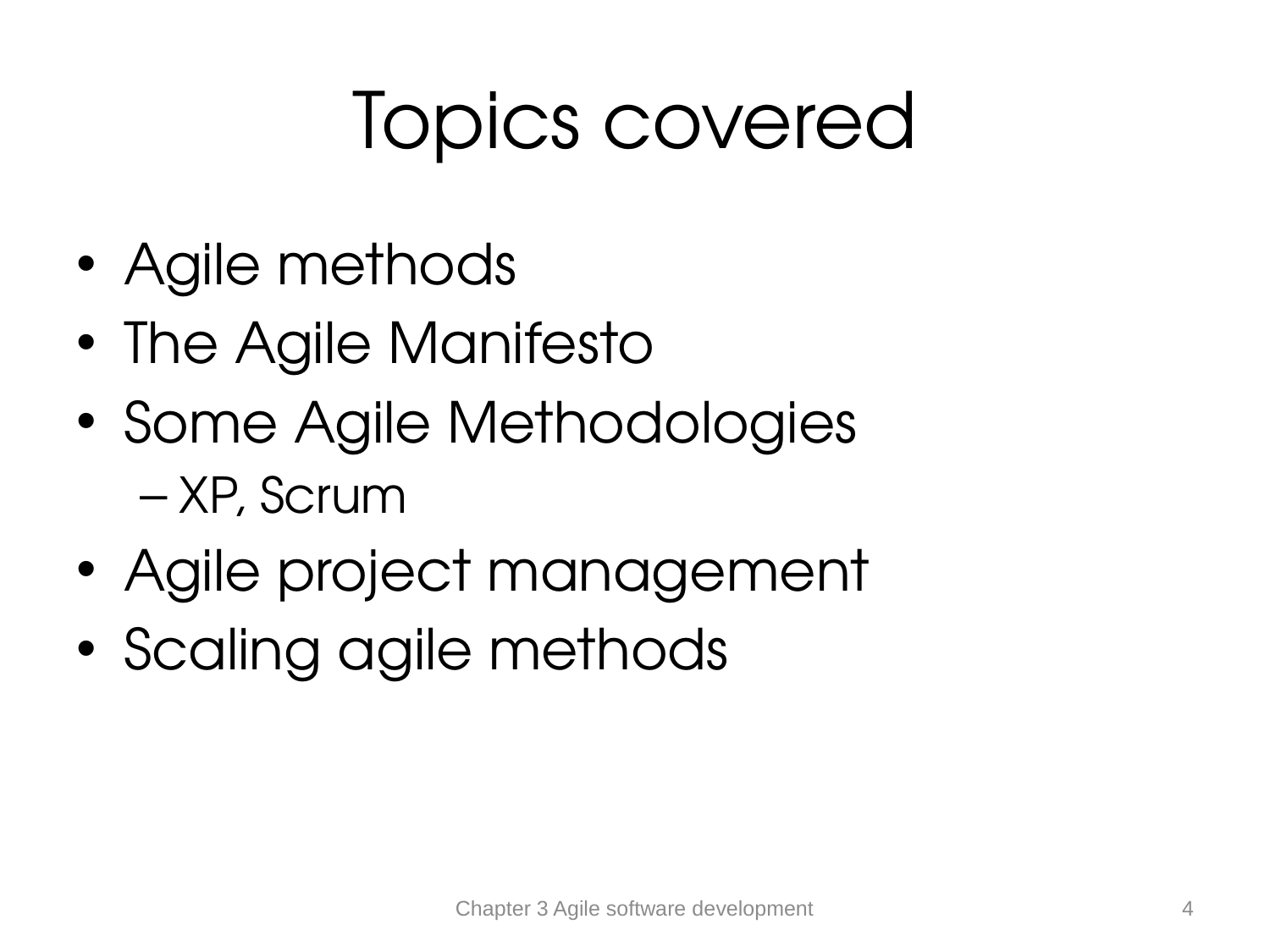

# Topics covered
Agile methods
The Agile Manifesto
Some Agile Methodologies
XP, Scrum
Agile project management
Scaling agile methods
Chapter 3 Agile software development
4